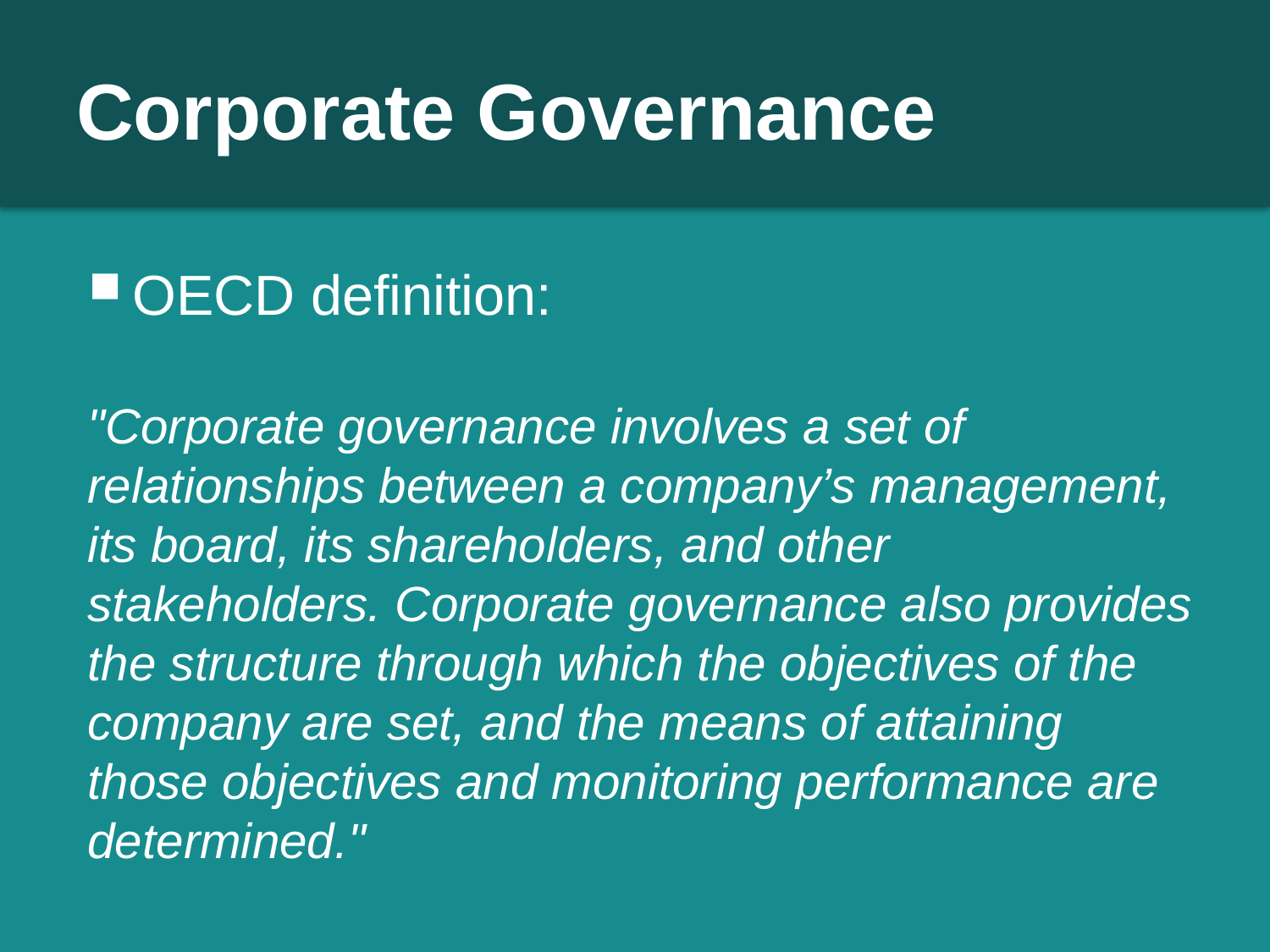

# Corporate Governance
OECD definition:

"Corporate governance involves a set of relationships between a company’s management, its board, its shareholders, and other stakeholders. Corporate governance also provides the structure through which the objectives of the company are set, and the means of attaining those objectives and monitoring performance are determined."